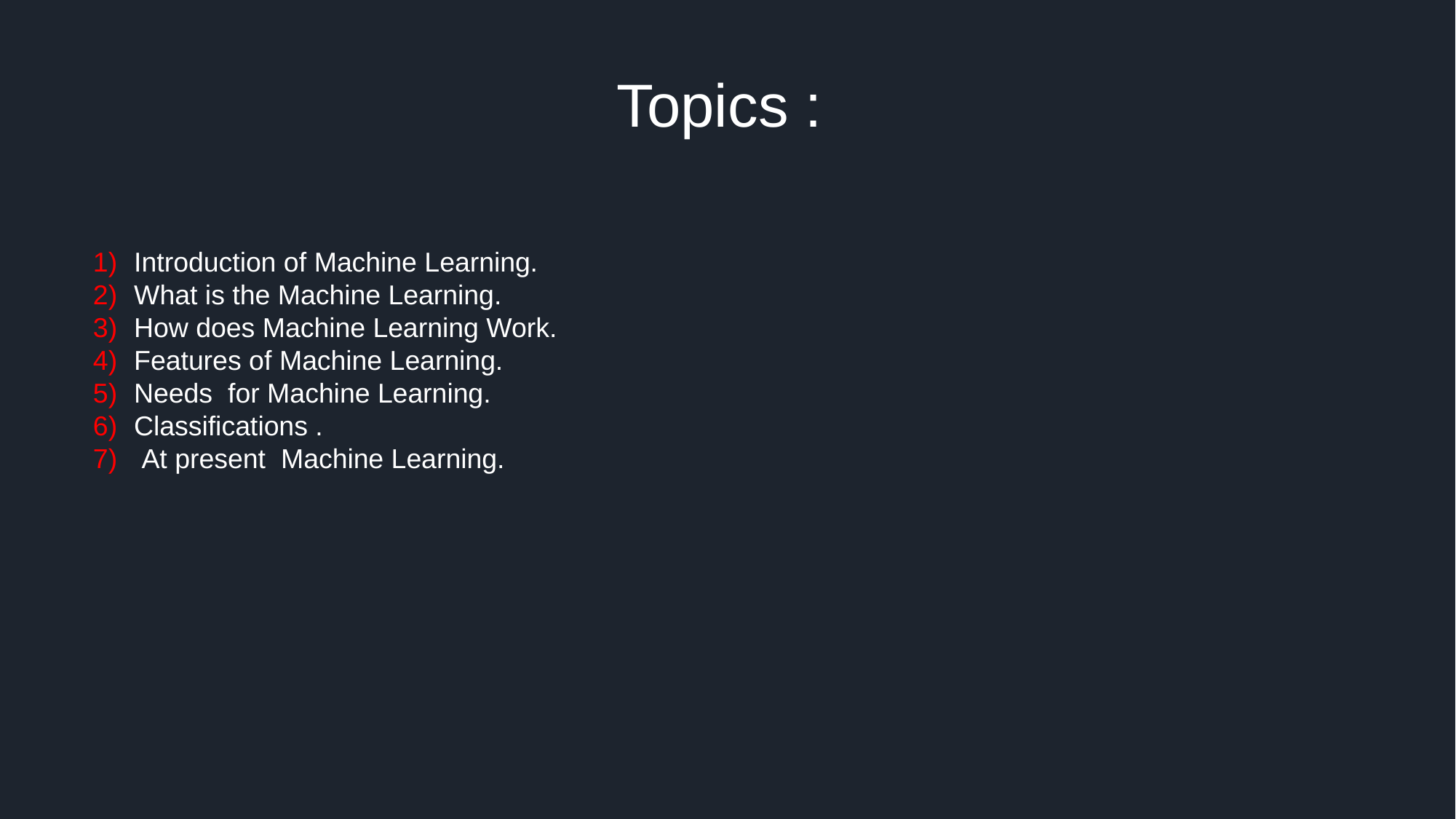

Topics :
Introduction of Machine Learning.
What is the Machine Learning.
How does Machine Learning Work.
Features of Machine Learning.
Needs  for Machine Learning.
Classifications .
 At present  Machine Learning.